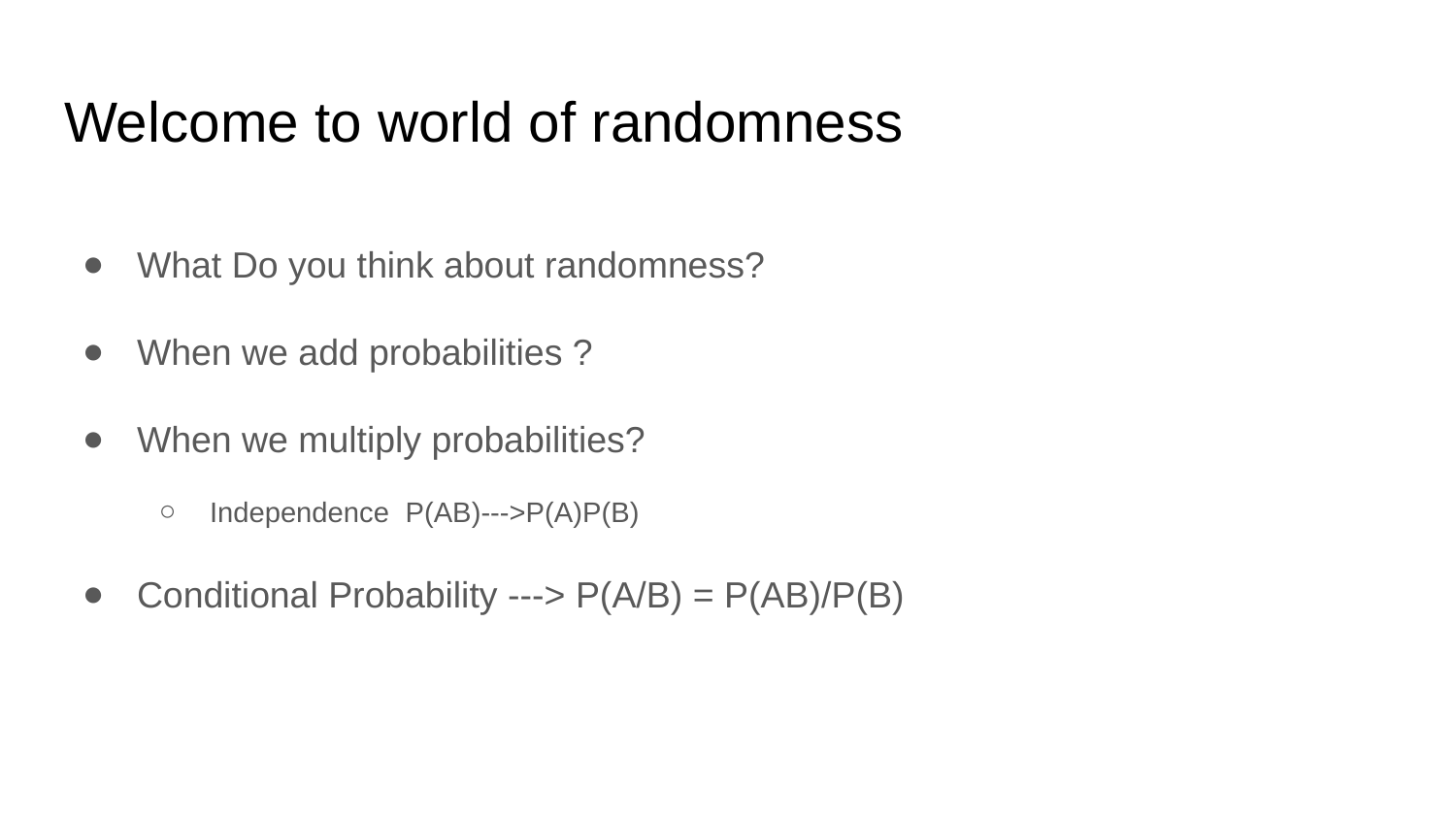

# Welcome to world of randomness
What Do you think about randomness?
When we add probabilities ?
When we multiply probabilities?
Independence  P(AB)--->P(A)P(B)
Conditional Probability ---> P(A/B) = P(AB)/P(B)